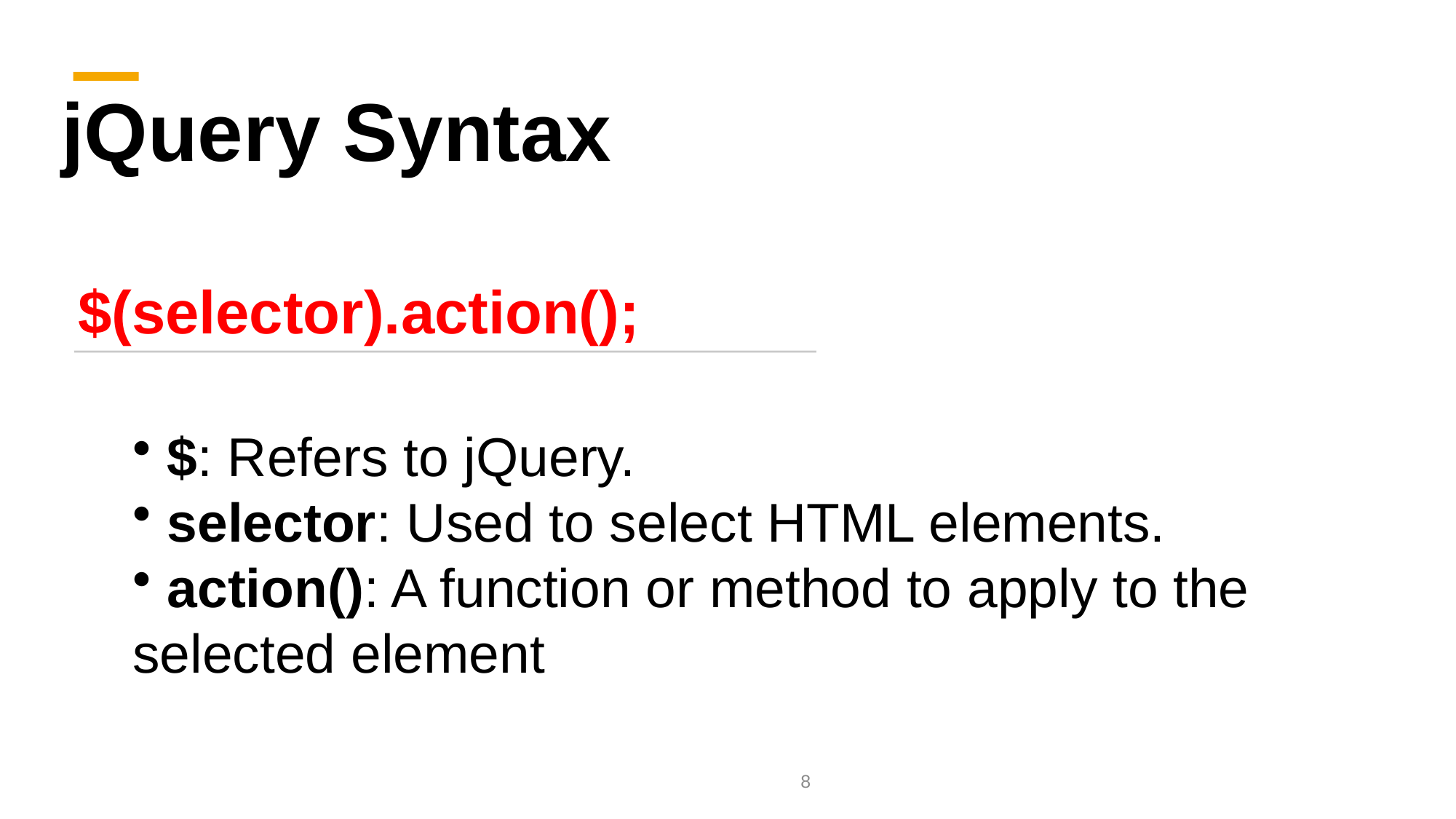

# jQuery Syntax
$(selector).action();

 $: Refers to jQuery.
 selector: Used to select HTML elements.
 action(): A function or method to apply to the selected element

8